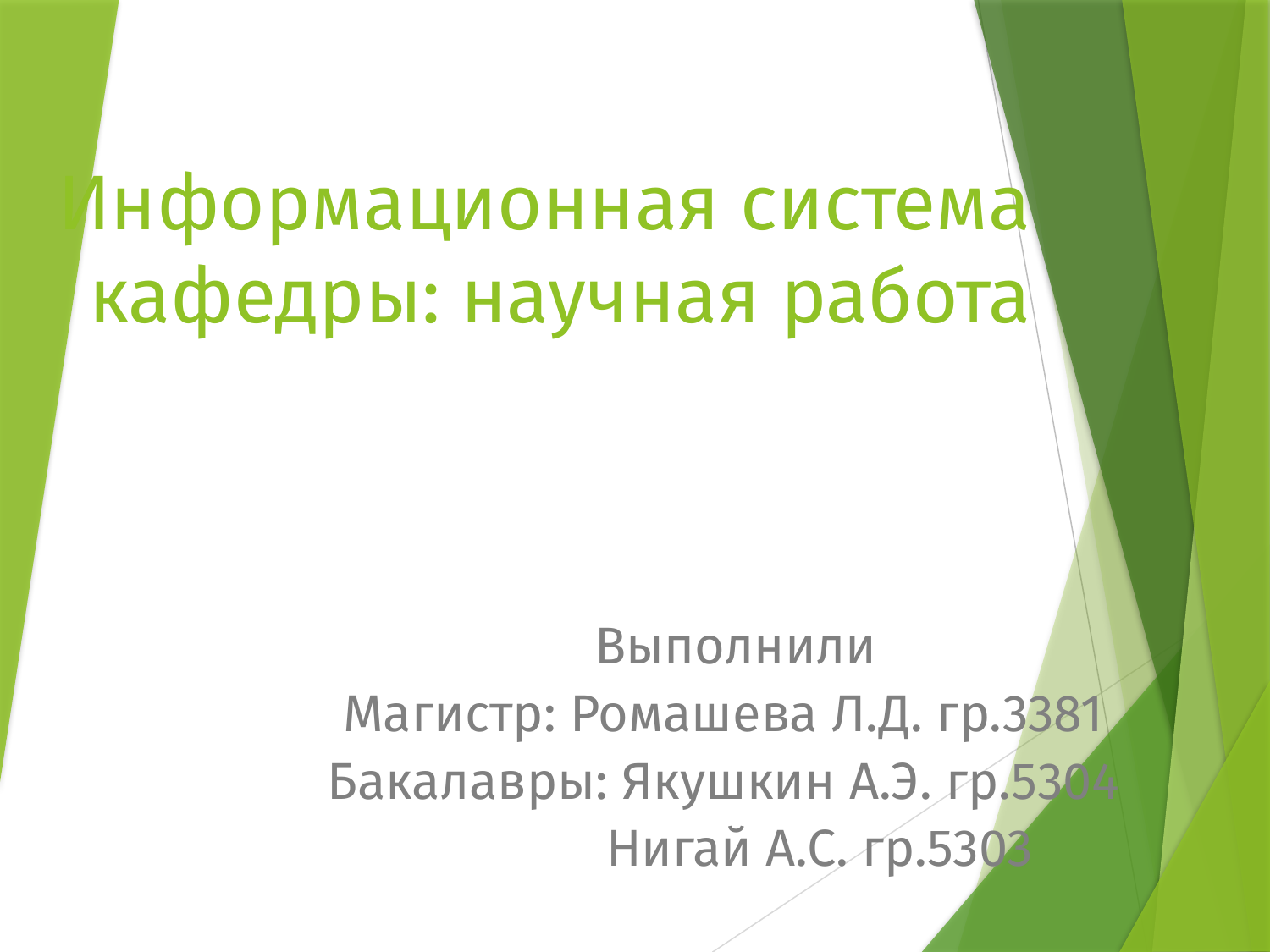

# Информационная система кафедры: научная работа
	Выполнили
Магистр: Ромашева Л.Д. гр.3381
Бакалавры: Якушкин А.Э. гр.5304
              Нигай А.С. гр.5303